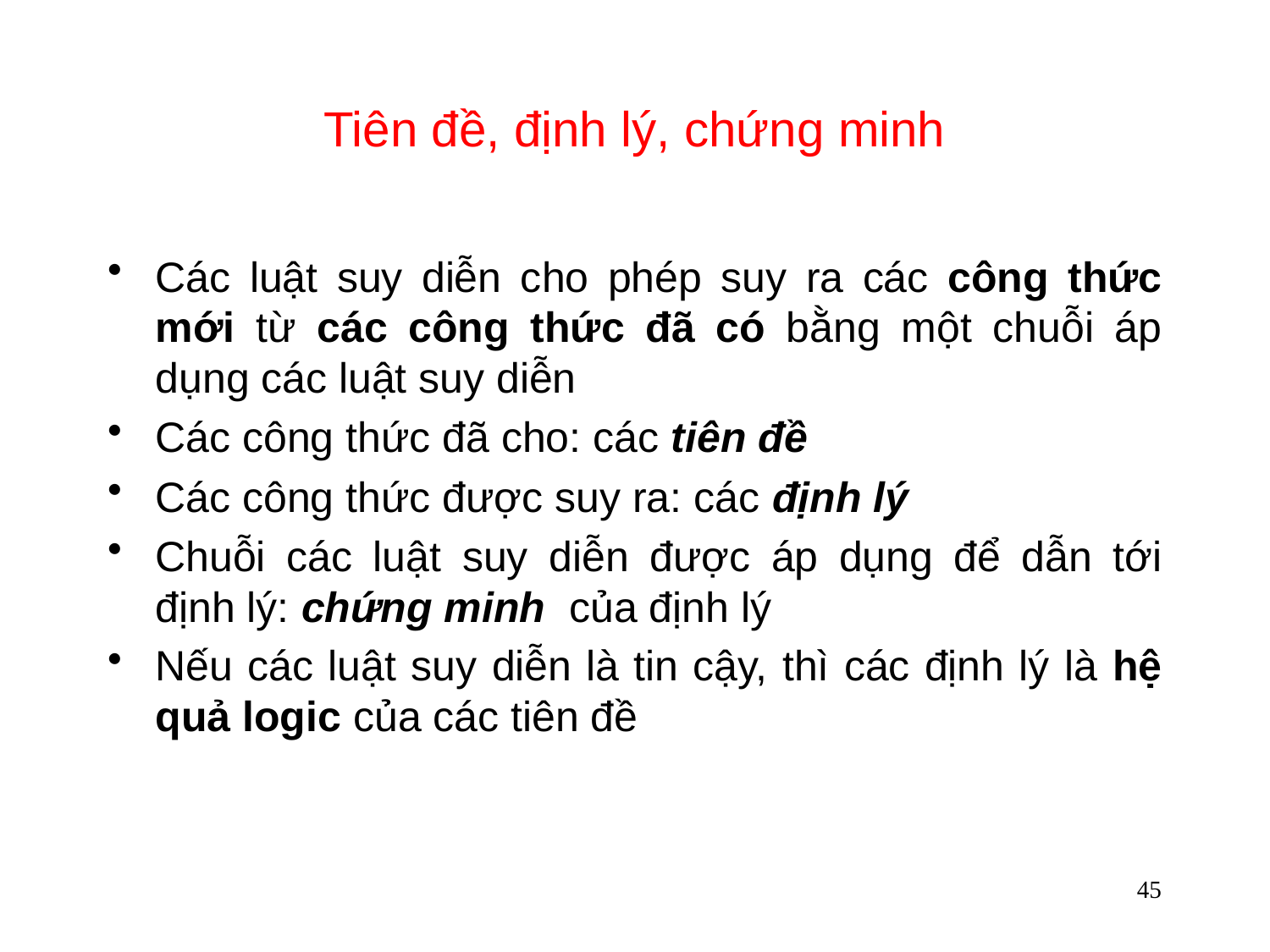

# Tiên đề, định lý, chứng minh
Các luật suy diễn cho phép suy ra các công thức mới từ các công thức đã có bằng một chuỗi áp dụng các luật suy diễn
Các công thức đã cho: các tiên đề
Các công thức được suy ra: các định lý
Chuỗi các luật suy diễn được áp dụng để dẫn tới định lý: chứng minh  của định lý
Nếu các luật suy diễn là tin cậy, thì các định lý là hệ quả logic của các tiên đề

45